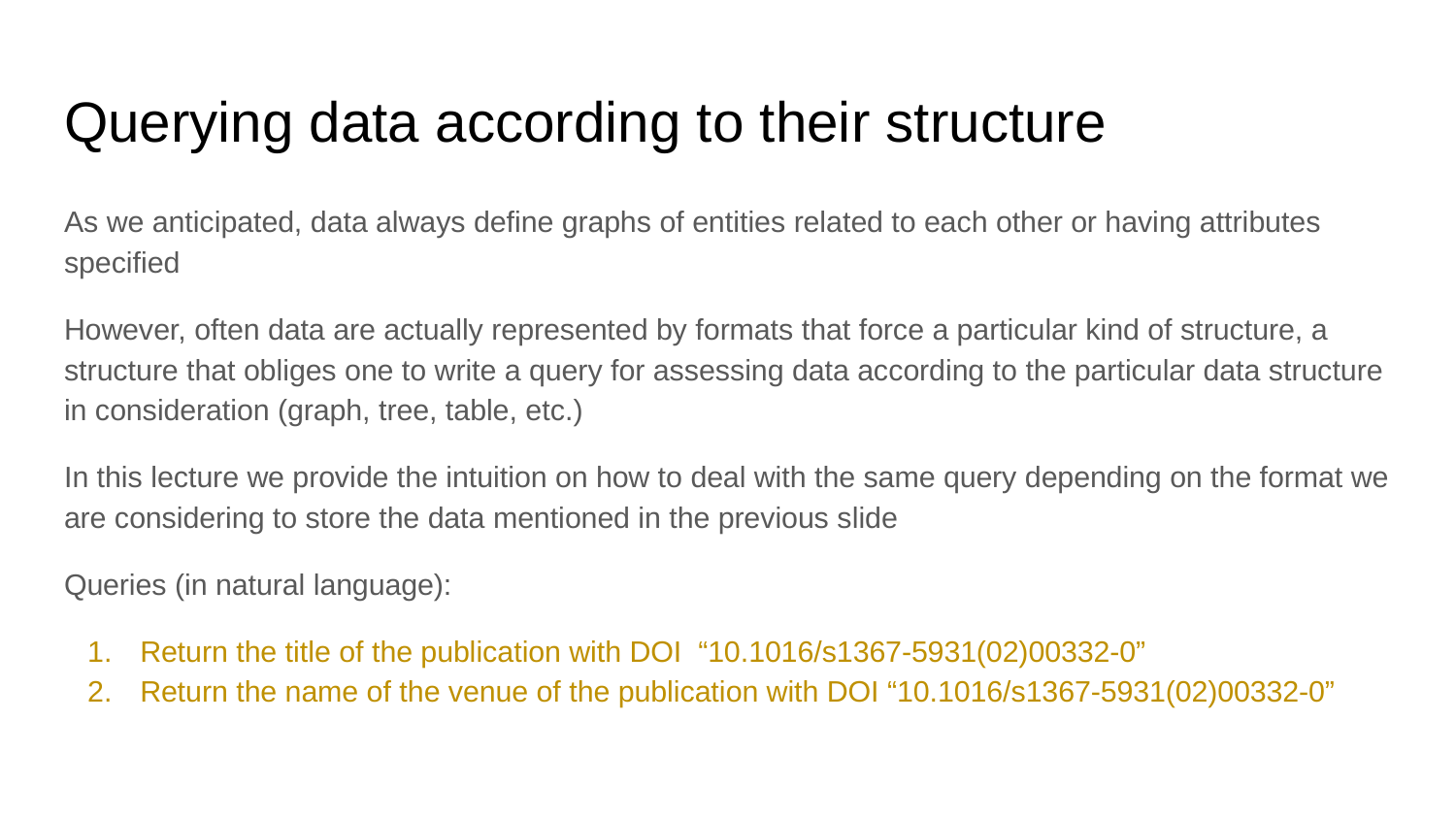

# Querying data according to their structure
As we anticipated, data always define graphs of entities related to each other or having attributes specified
However, often data are actually represented by formats that force a particular kind of structure, a structure that obliges one to write a query for assessing data according to the particular data structure in consideration (graph, tree, table, etc.)
In this lecture we provide the intuition on how to deal with the same query depending on the format we are considering to store the data mentioned in the previous slide
Queries (in natural language):
Return the title of the publication with DOI  “10.1016/s1367-5931(02)00332-0”
Return the name of the venue of the publication with DOI “10.1016/s1367-5931(02)00332-0”